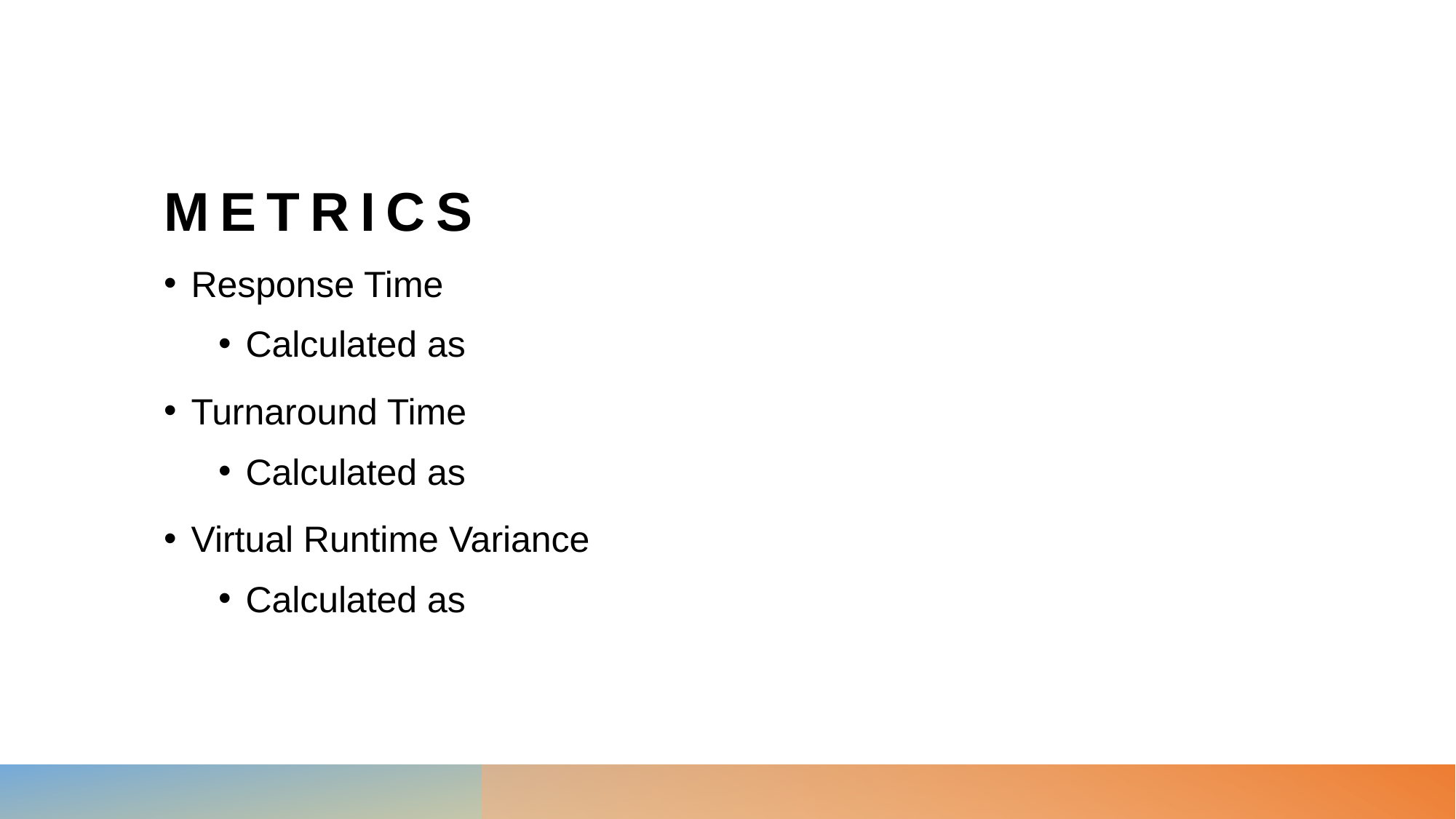

# Metrics
Response Time
Calculated as
Turnaround Time
Calculated as
Virtual Runtime Variance
Calculated as